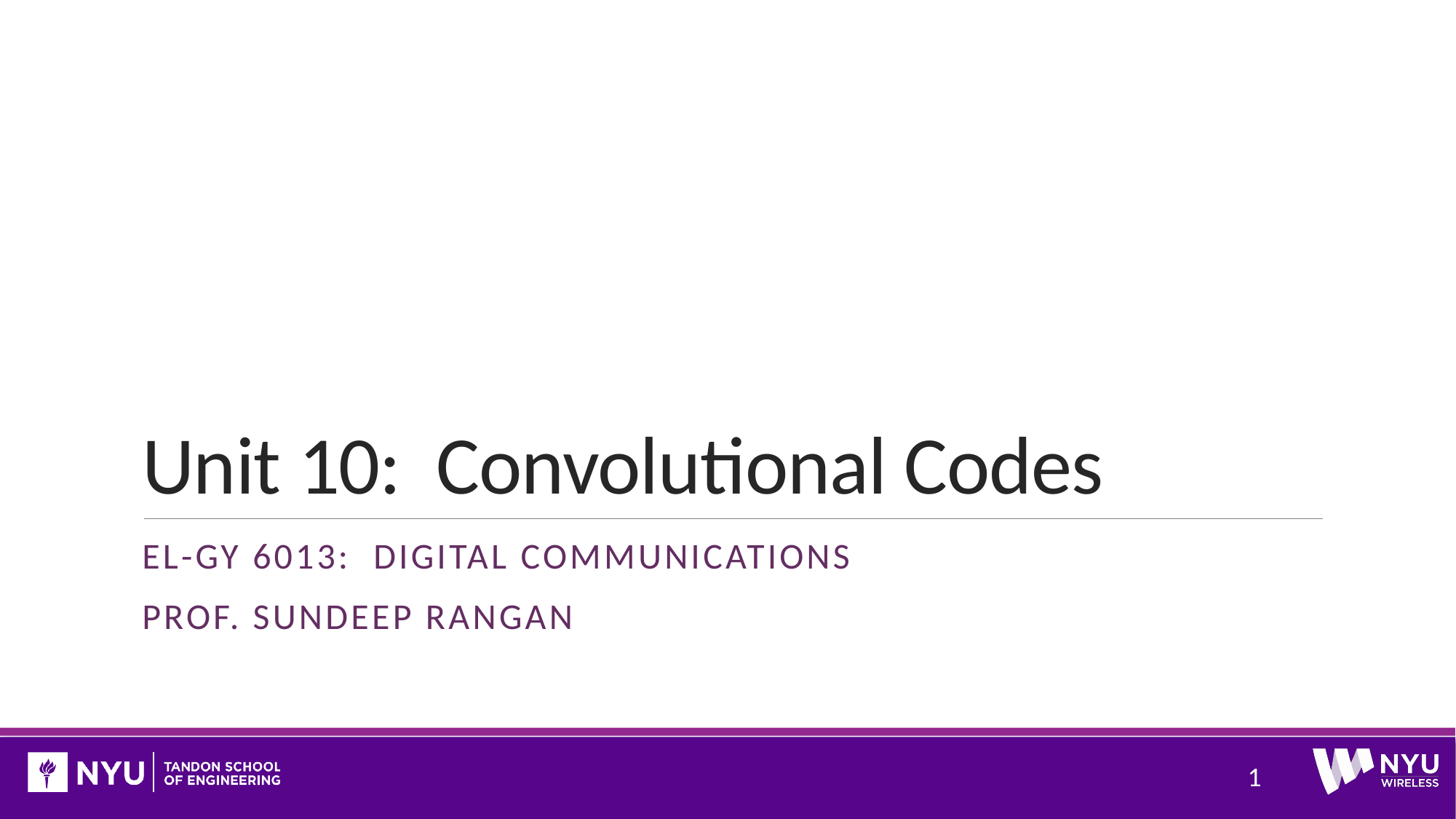

# Unit 10:  Convolutional Codes
EL-GY 6013:  Digital communications
Prof. Sundeep rangan
1